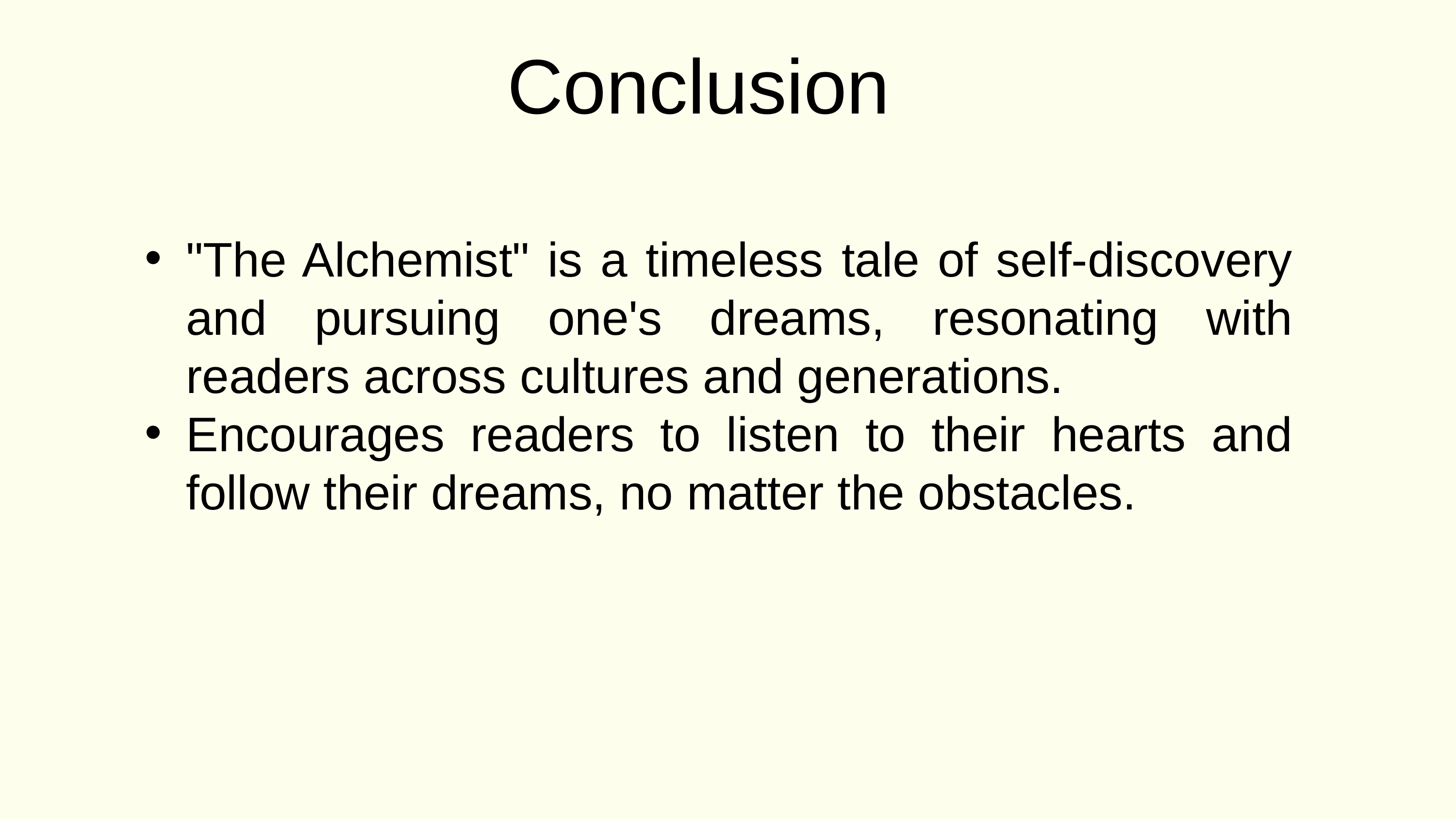

Conclusion
"The Alchemist" is a timeless tale of self-discovery and pursuing one's dreams, resonating with readers across cultures and generations.
Encourages readers to listen to their hearts and follow their dreams, no matter the obstacles.